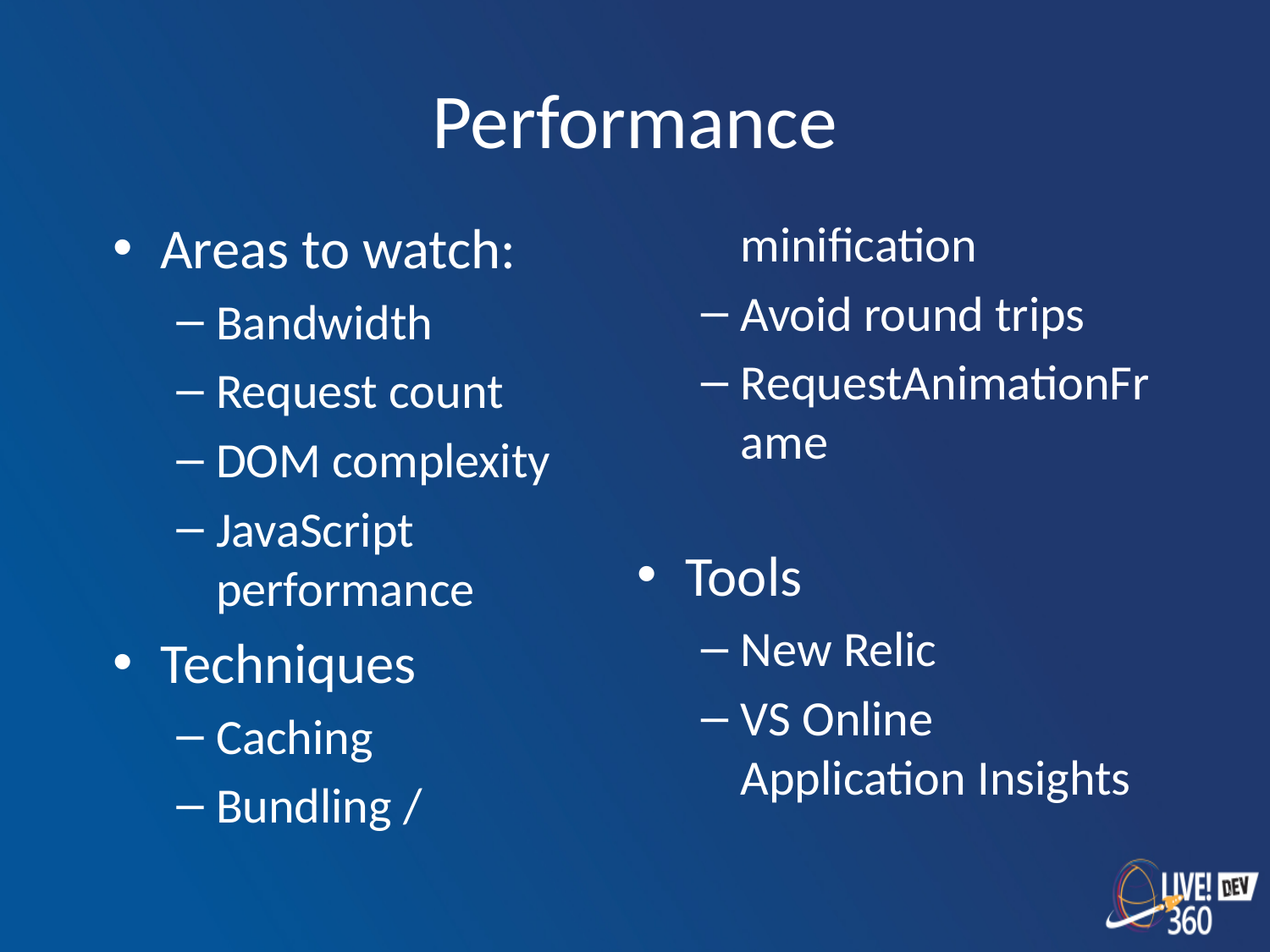

# Performance
Areas to watch:
Bandwidth
Request count
DOM complexity
JavaScript performance
Techniques
Caching
Bundling / minification
Avoid round trips
RequestAnimationFrame
Tools
New Relic
VS Online Application Insights